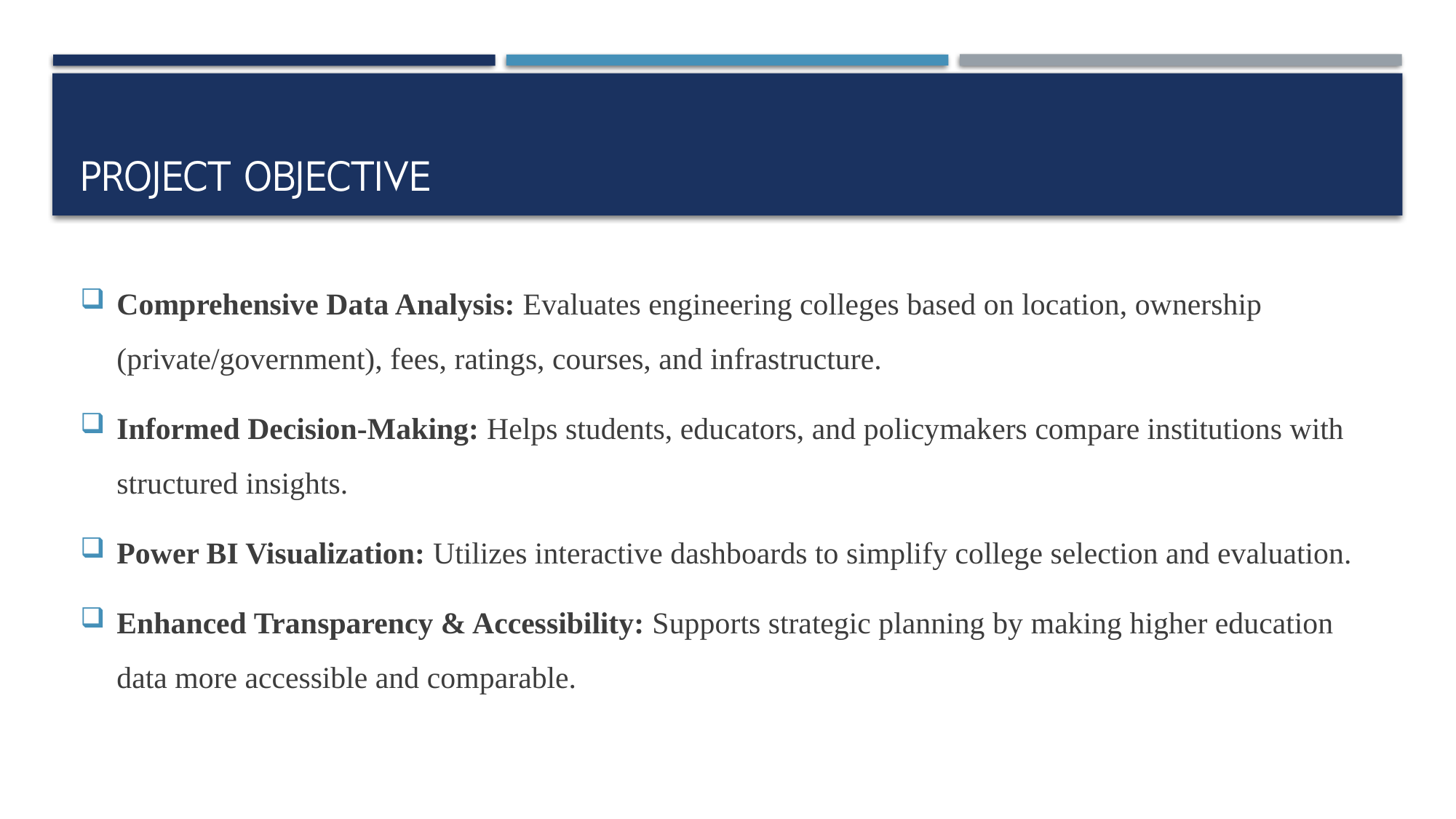

# Project objective
Comprehensive Data Analysis: Evaluates engineering colleges based on location, ownership (private/government), fees, ratings, courses, and infrastructure.
Informed Decision-Making: Helps students, educators, and policymakers compare institutions with structured insights.
Power BI Visualization: Utilizes interactive dashboards to simplify college selection and evaluation.
Enhanced Transparency & Accessibility: Supports strategic planning by making higher education data more accessible and comparable.